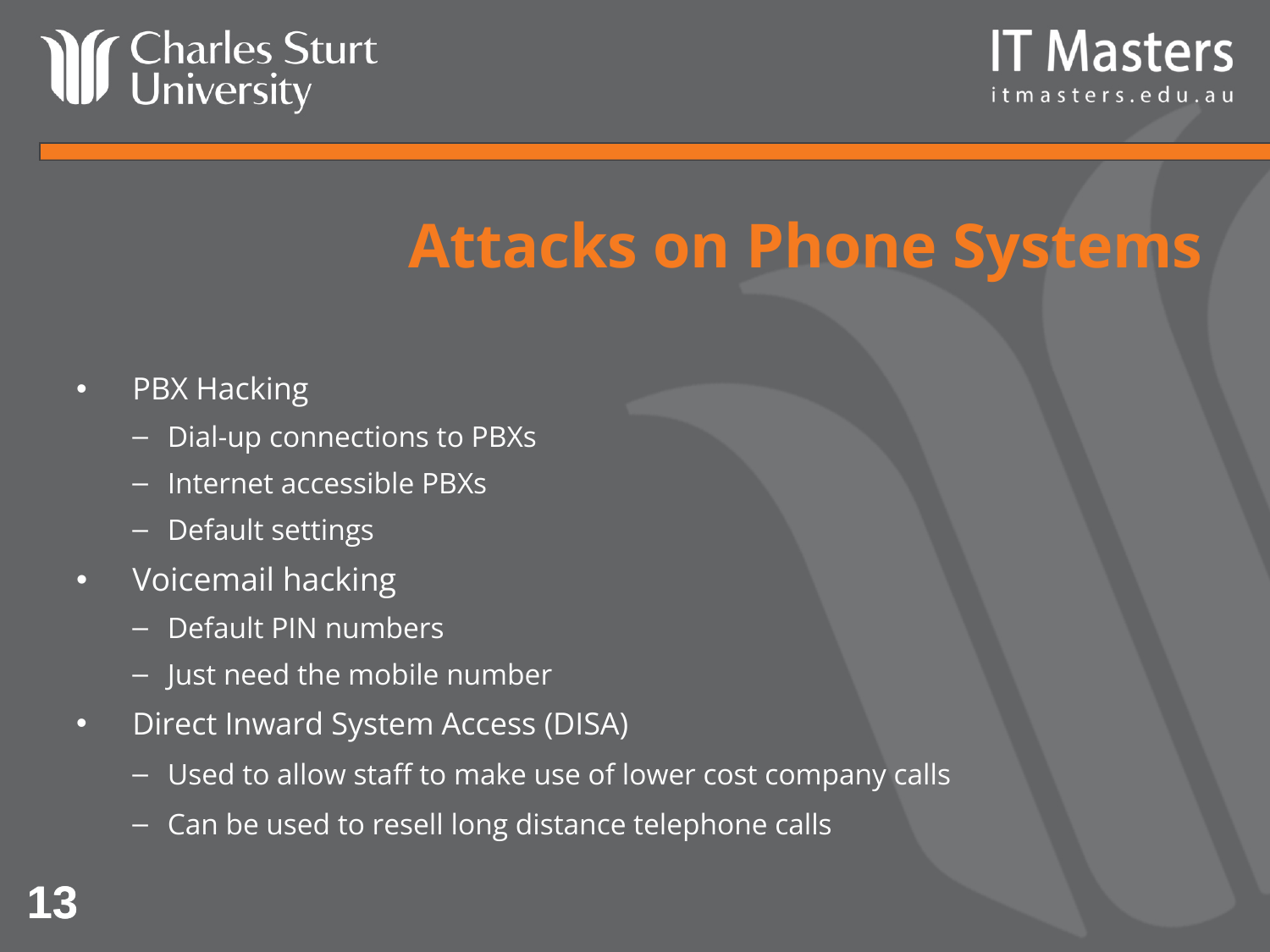

# Attacks on Phone Systems
PBX Hacking
Dial-up connections to PBXs
Internet accessible PBXs
Default settings
Voicemail hacking
Default PIN numbers
Just need the mobile number
Direct Inward System Access (DISA)
Used to allow staff to make use of lower cost company calls
Can be used to resell long distance telephone calls